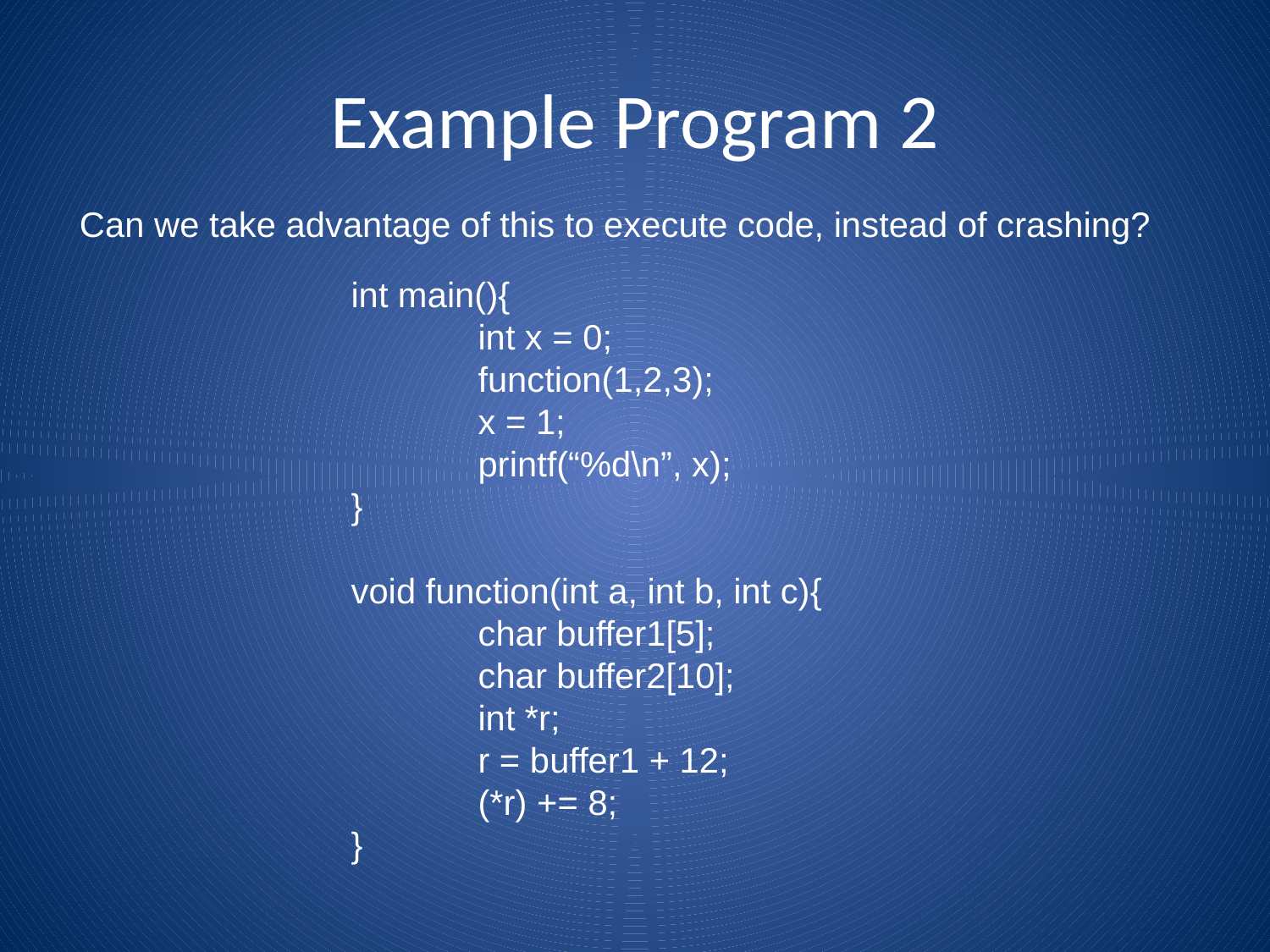

# Example Program 2
Can we take advantage of this to execute code, instead of crashing?
int main(){
	int x = 0;
	function(1,2,3);
	x = 1;
	printf(“%d\n”, x);
}

void function(int a, int b, int c){
	char buffer1[5];
	char buffer2[10];
	int *r;
	r = buffer1 + 12;
	(*r) += 8;
}